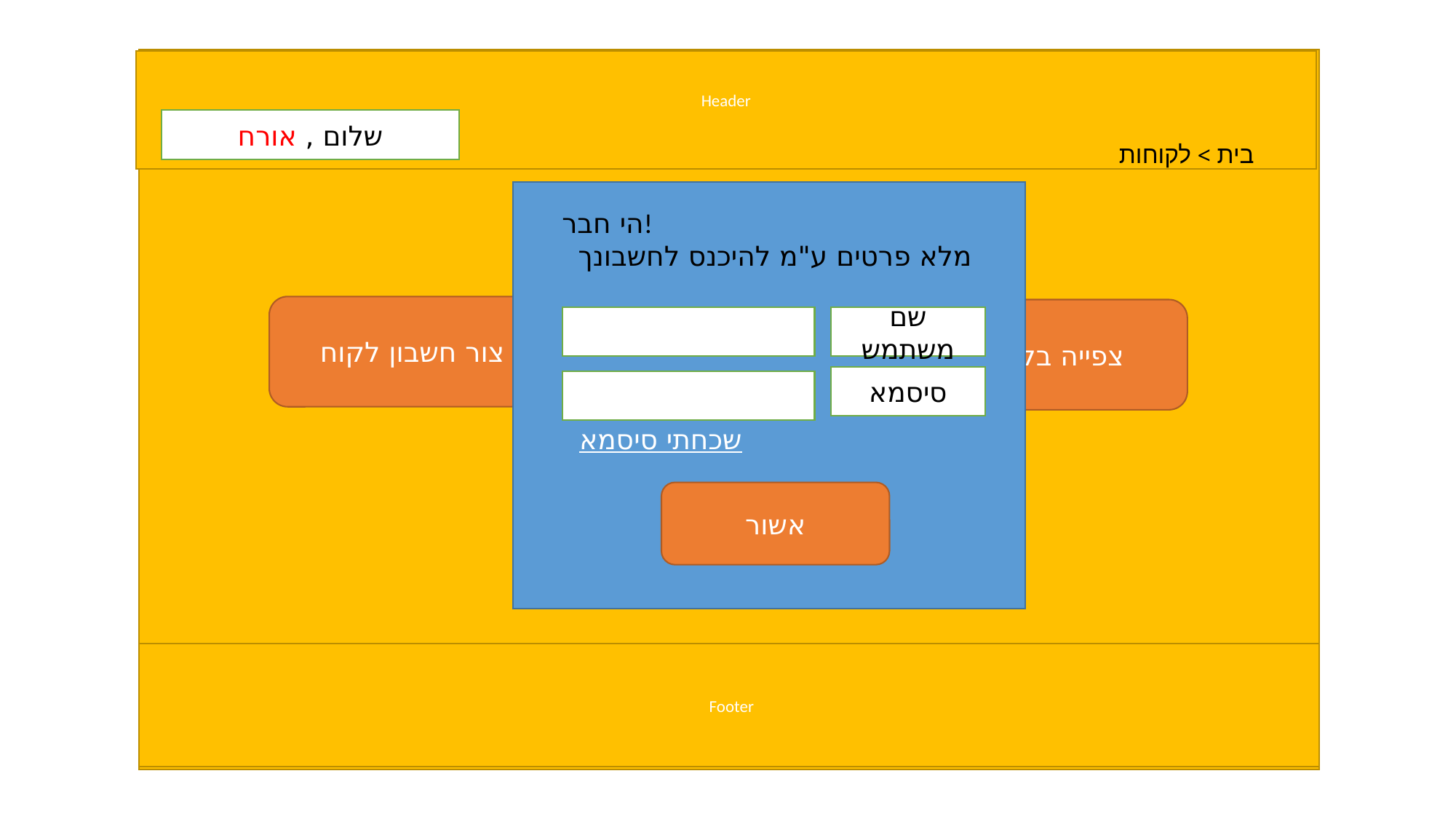

Header

שלום , אורח
בית > לקוחות

הי חבר!
מלא פרטים ע"מ להיכנס לחשבונך
צור חשבון לקוח
צפייה בקטלוג
כניסה לחשבון שלי

שם משתמש
סיסמא

שכחתי סיסמא
אשור
Footer